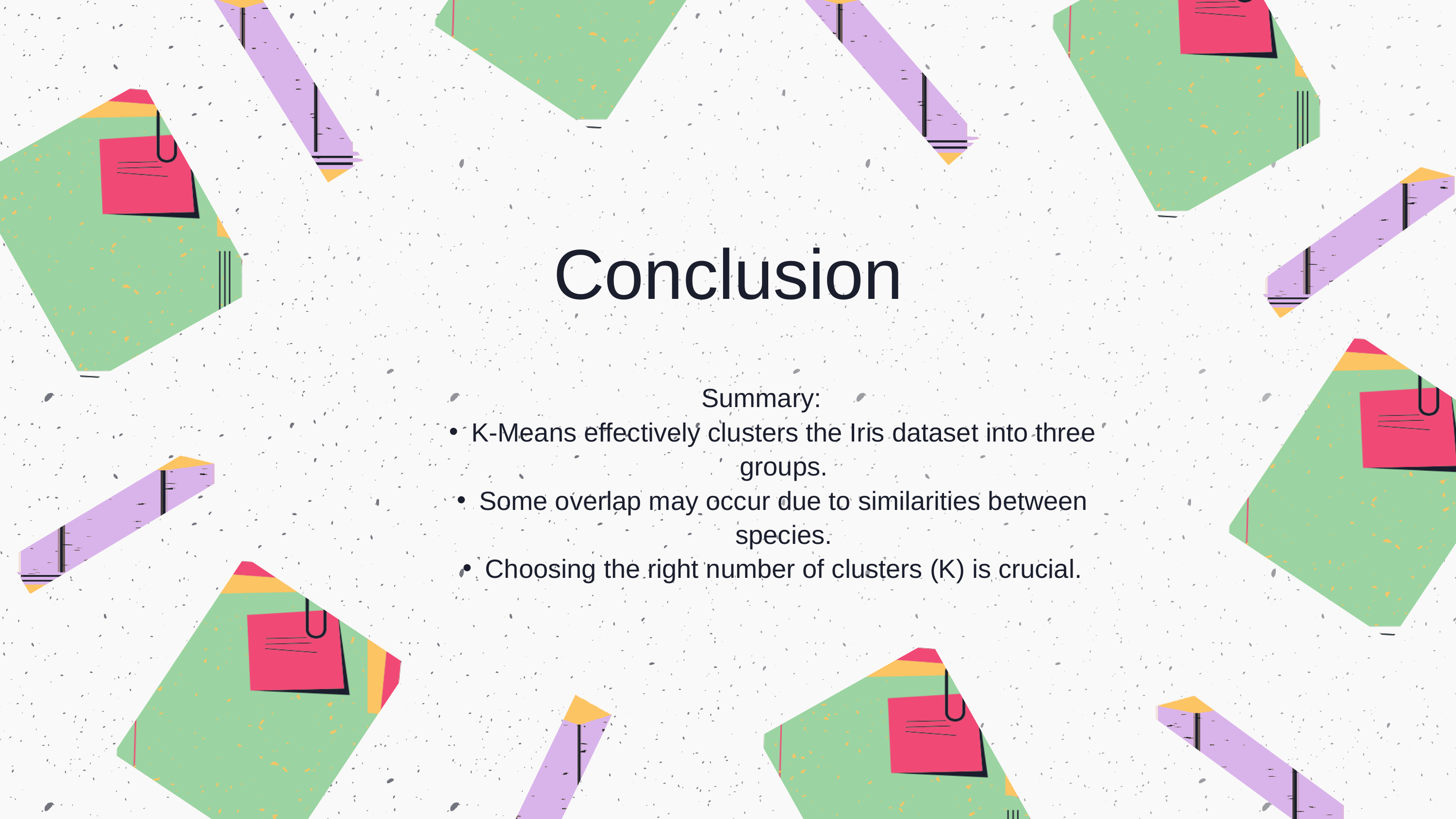

Conclusion

Summary:
K-Means effectively clusters the Iris dataset into three groups.
Some overlap may occur due to similarities between species.
Choosing the right number of clusters (K) is crucial.